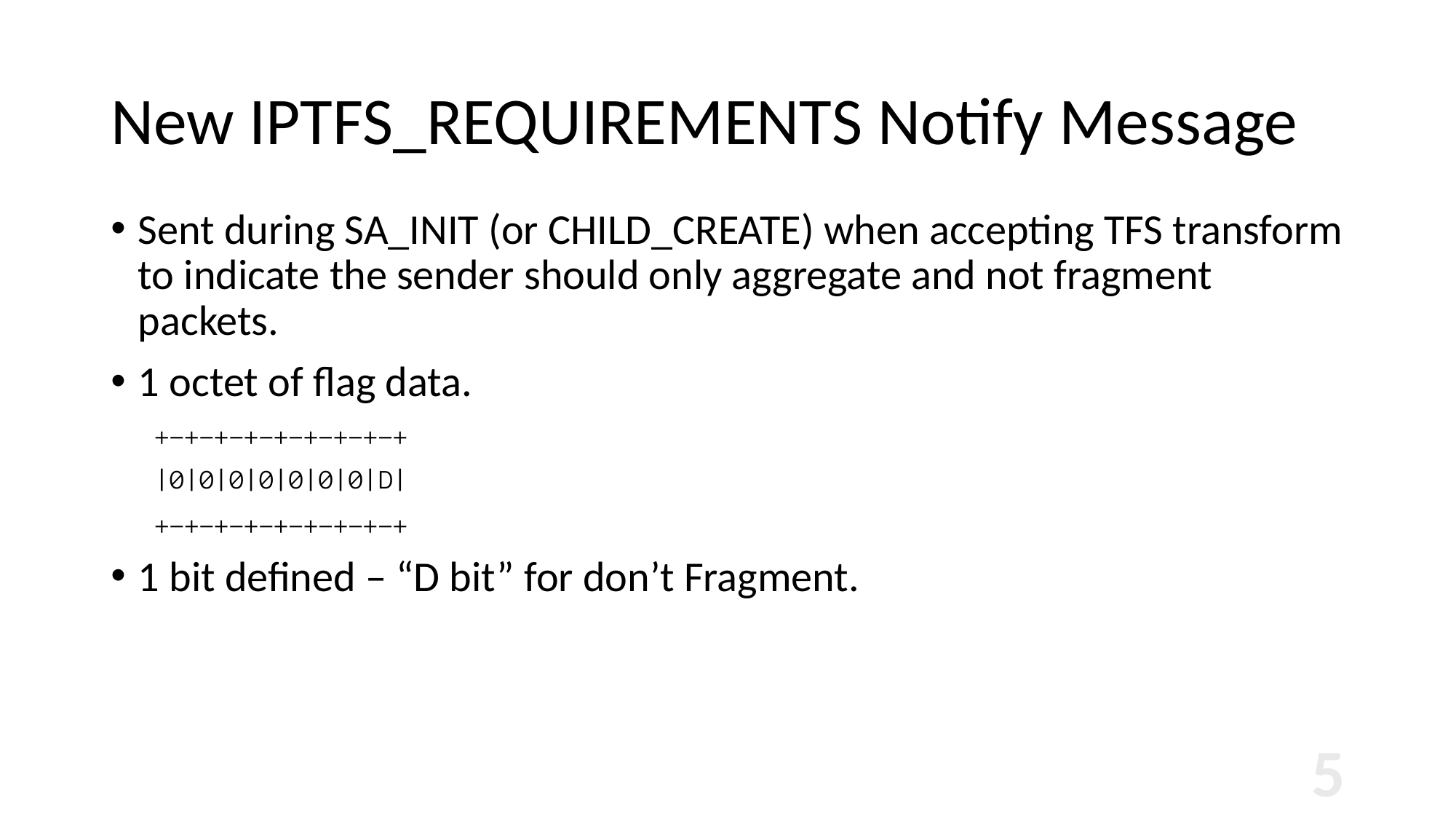

# New IPTFS_REQUIREMENTS Notify Message
Sent during SA_INIT (or CHILD_CREATE) when accepting TFS transform to indicate the sender should only aggregate and not fragment packets.
1 octet of flag data.
   +-+-+-+-+-+-+-+-+
   |0|0|0|0|0|0|0|D|
   +-+-+-+-+-+-+-+-+
1 bit defined – “D bit” for don’t Fragment.
5